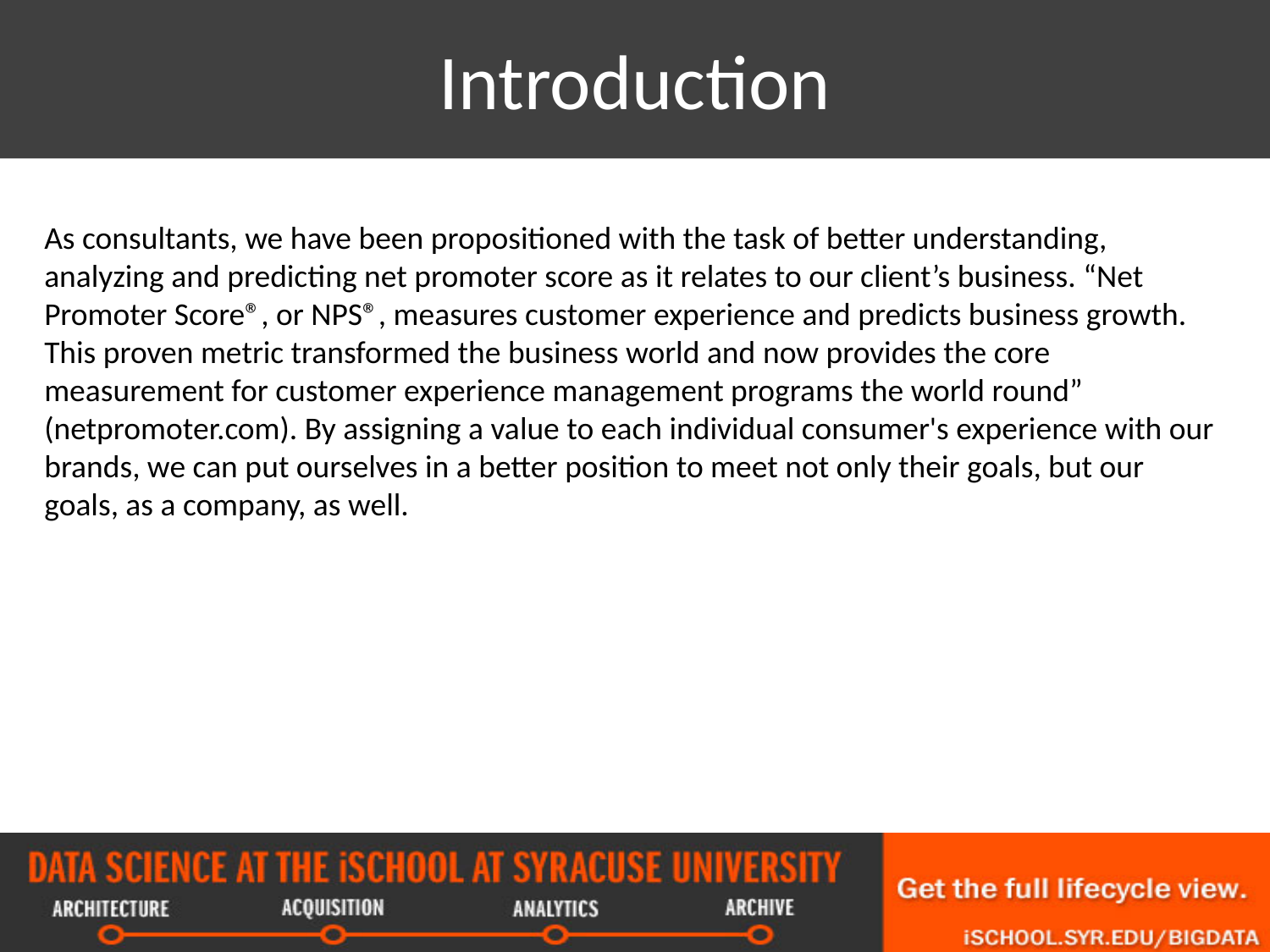

# Introduction
As consultants, we have been propositioned with the task of better understanding, analyzing and predicting net promoter score as it relates to our client’s business. “Net Promoter Score®, or NPS®, measures customer experience and predicts business growth. This proven metric transformed the business world and now provides the core measurement for customer experience management programs the world round” (netpromoter.com). By assigning a value to each individual consumer's experience with our brands, we can put ourselves in a better position to meet not only their goals, but our goals, as a company, as well.